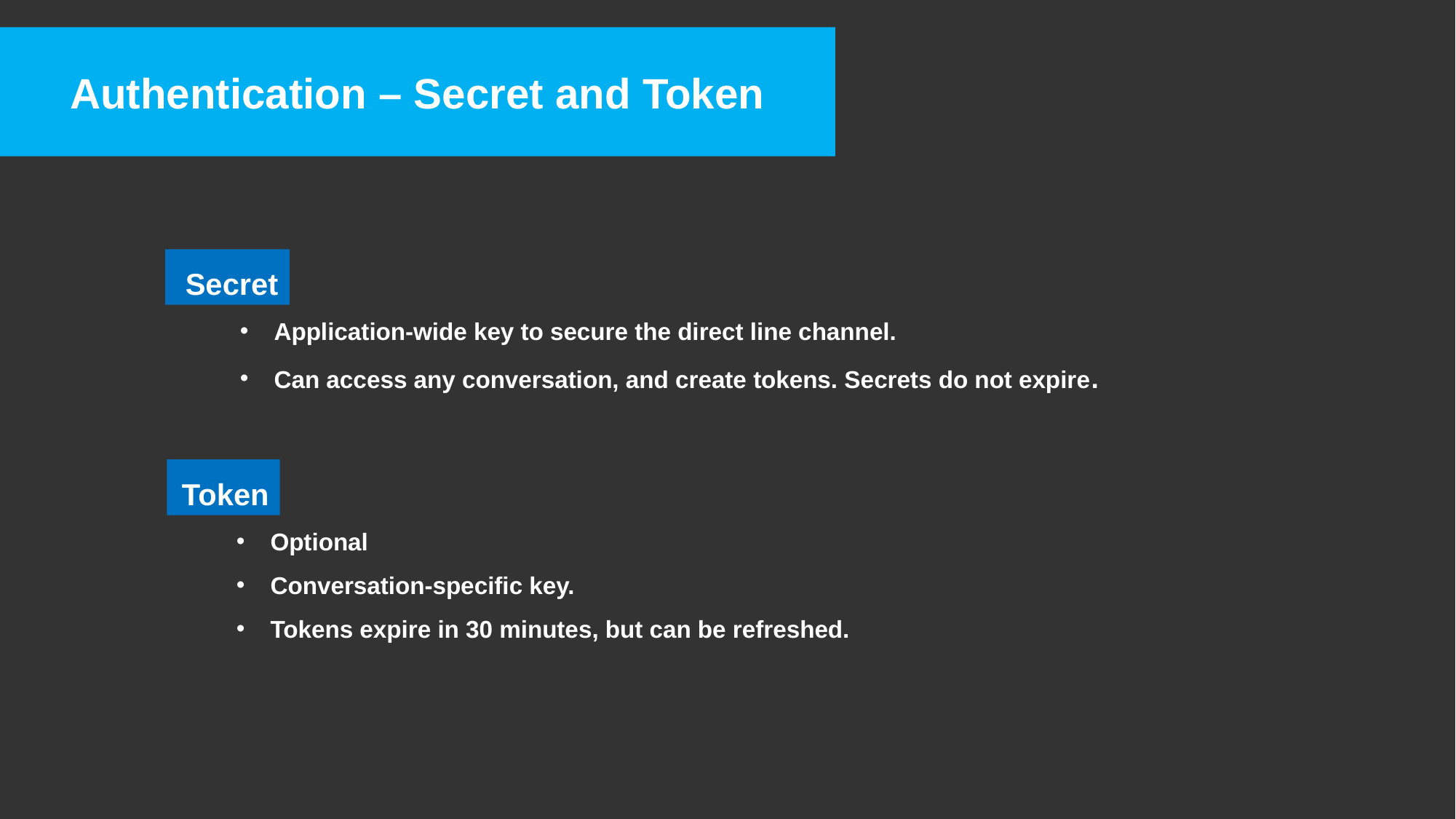

Authentication – Secret and Token
Secret
Application-wide key to secure the direct line channel.
Can access any conversation, and create tokens. Secrets do not expire.

Token
Optional
Conversation-specific key.
Tokens expire in 30 minutes, but can be refreshed.